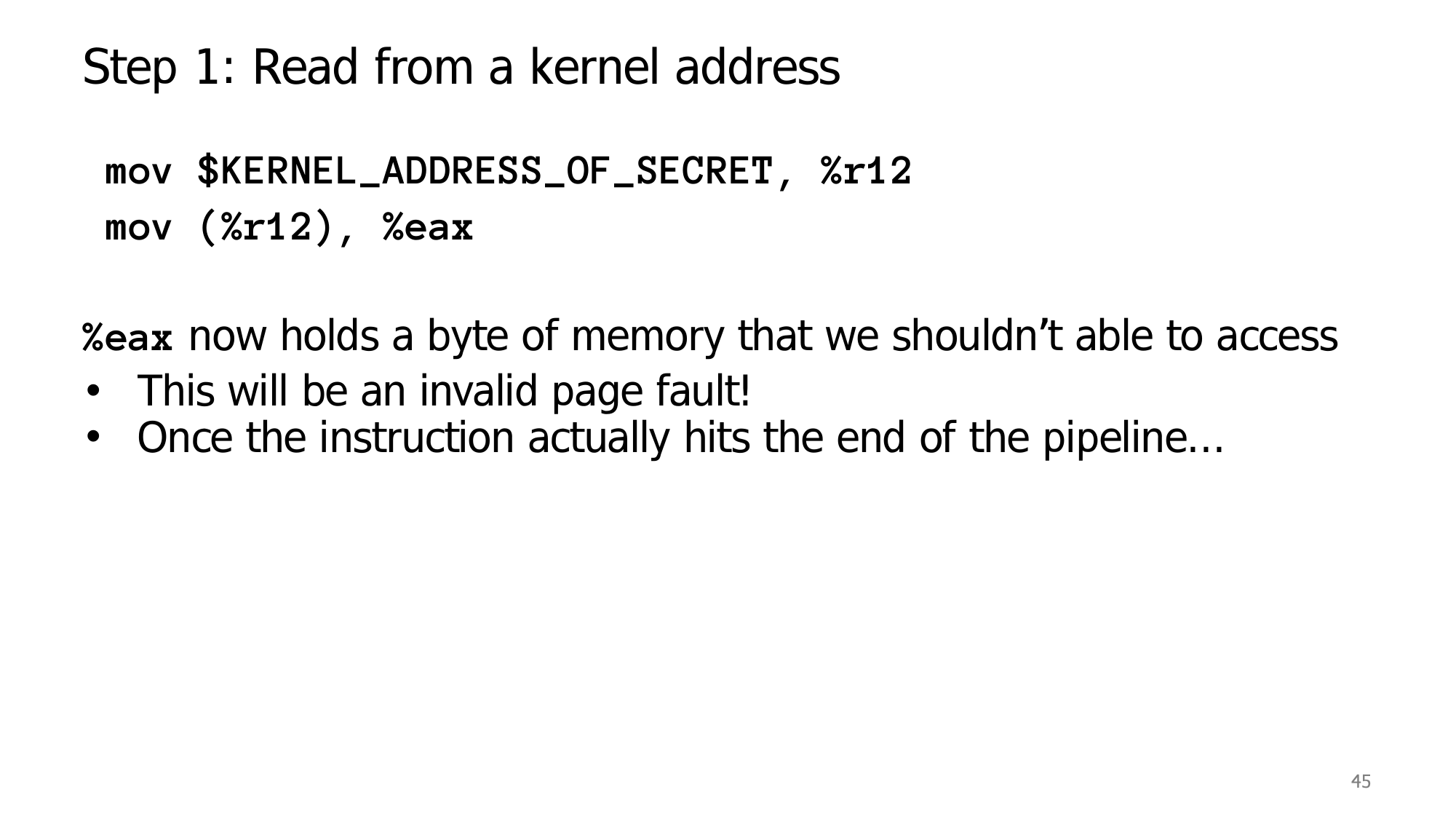

# Step 1: Read from a kernel address
 mov $KERNEL_ADDRESS_OF_SECRET, %r12
 mov (%r12), %eax

%eax now holds a byte of memory that we shouldn’t able to access
This will be an invalid page fault!
Once the instruction actually hits the end of the pipeline...
45